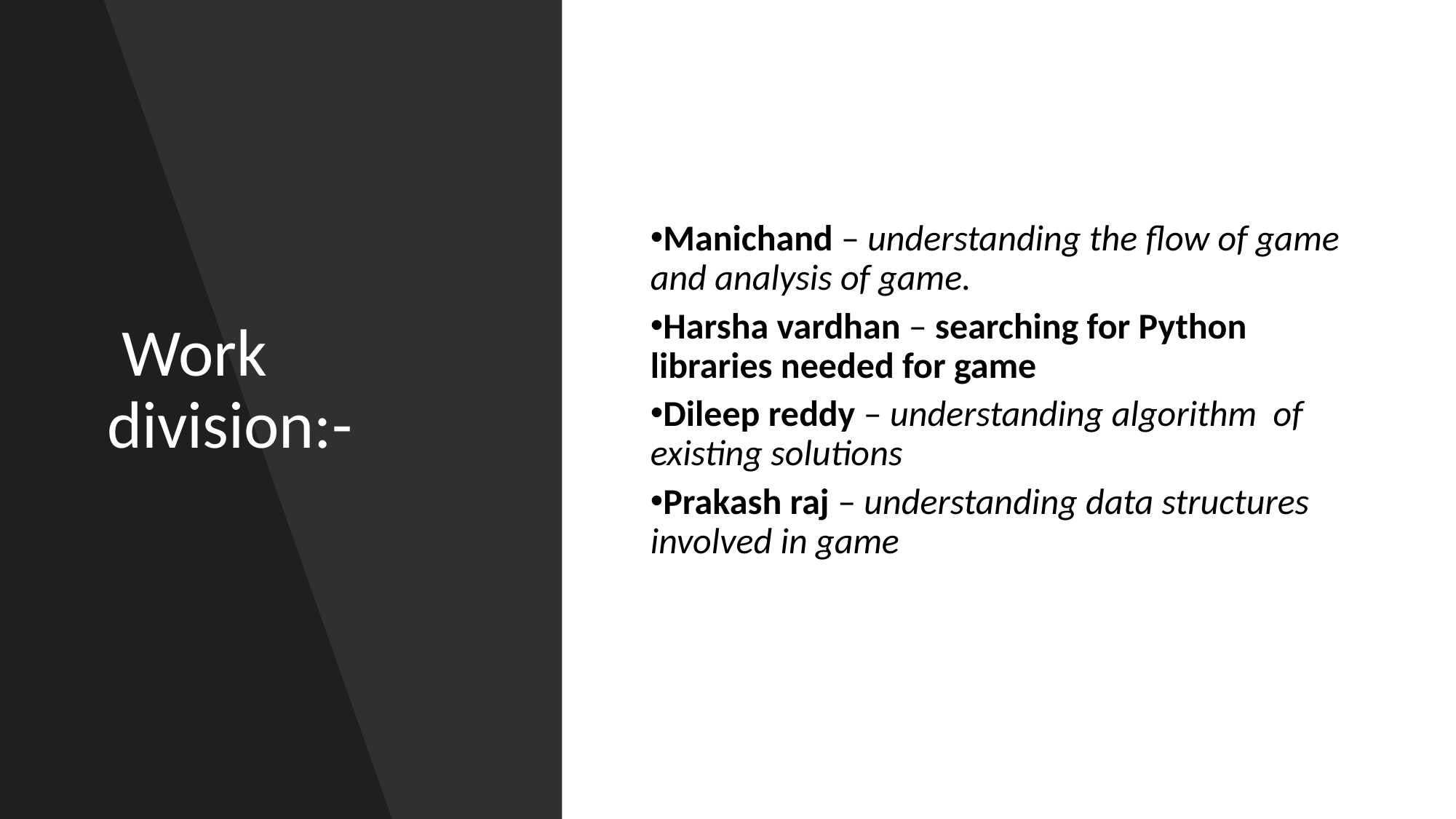

Work division:-
Manichand – understanding the flow of game and analysis of game.
Harsha vardhan – searching for Python libraries needed for game
Dileep reddy – understanding algorithm  of existing solutions
Prakash raj – understanding data structures involved in game